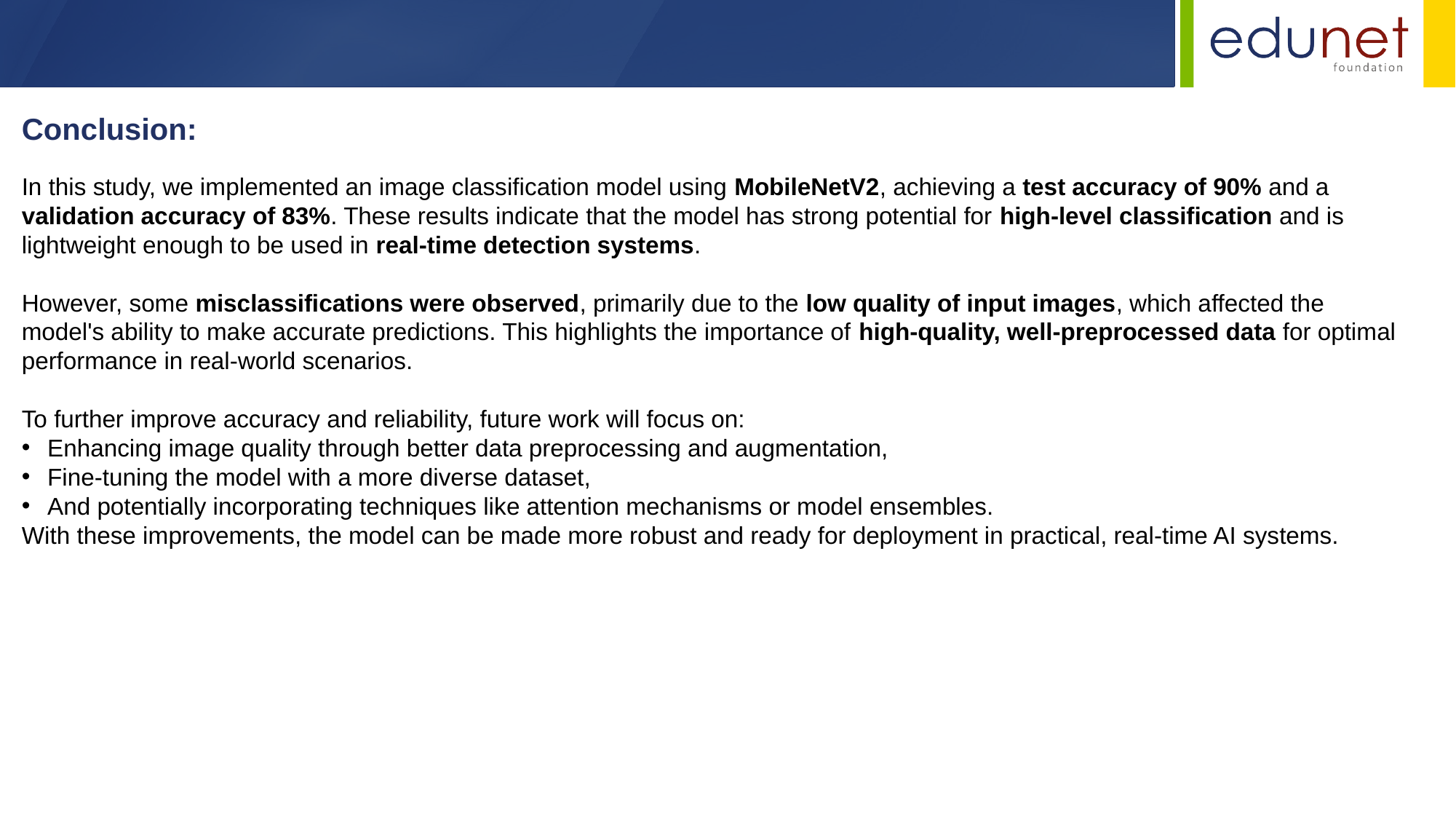

Conclusion:
In this study, we implemented an image classification model using MobileNetV2, achieving a test accuracy of 90% and a validation accuracy of 83%. These results indicate that the model has strong potential for high-level classification and is lightweight enough to be used in real-time detection systems.

However, some misclassifications were observed, primarily due to the low quality of input images, which affected the model's ability to make accurate predictions. This highlights the importance of high-quality, well-preprocessed data for optimal performance in real-world scenarios.

To further improve accuracy and reliability, future work will focus on:
Enhancing image quality through better data preprocessing and augmentation,
Fine-tuning the model with a more diverse dataset,
And potentially incorporating techniques like attention mechanisms or model ensembles.
With these improvements, the model can be made more robust and ready for deployment in practical, real-time AI systems.